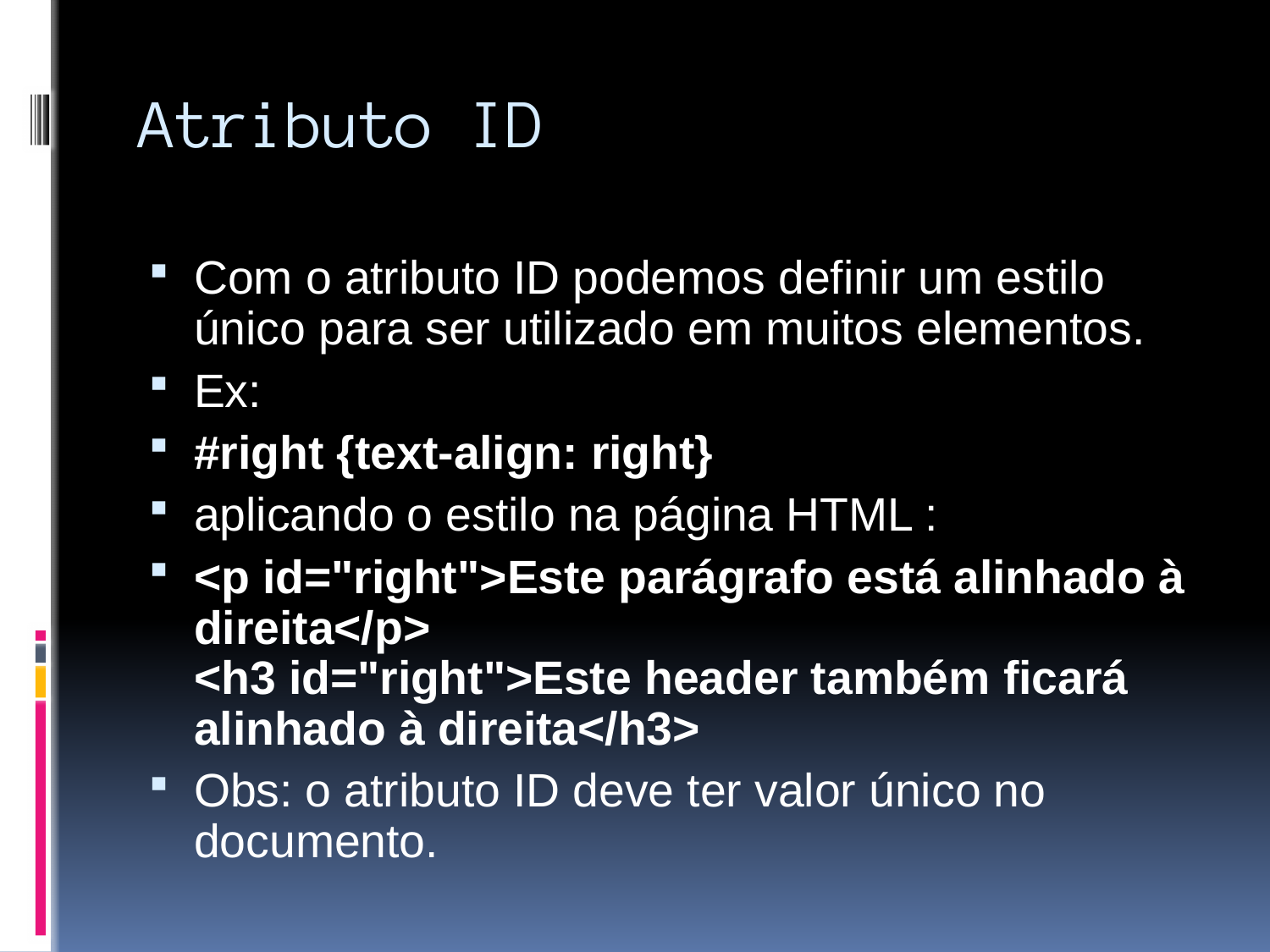

# Atributo ID
Com o atributo ID podemos definir um estilo único para ser utilizado em muitos elementos.
Ex:
#right {text-align: right}
aplicando o estilo na página HTML :
<p id="right">Este parágrafo está alinhado à direita</p>
<h3 id="right">Este header também ficará alinhado à direita</h3>
Obs: o atributo ID deve ter valor único no documento.